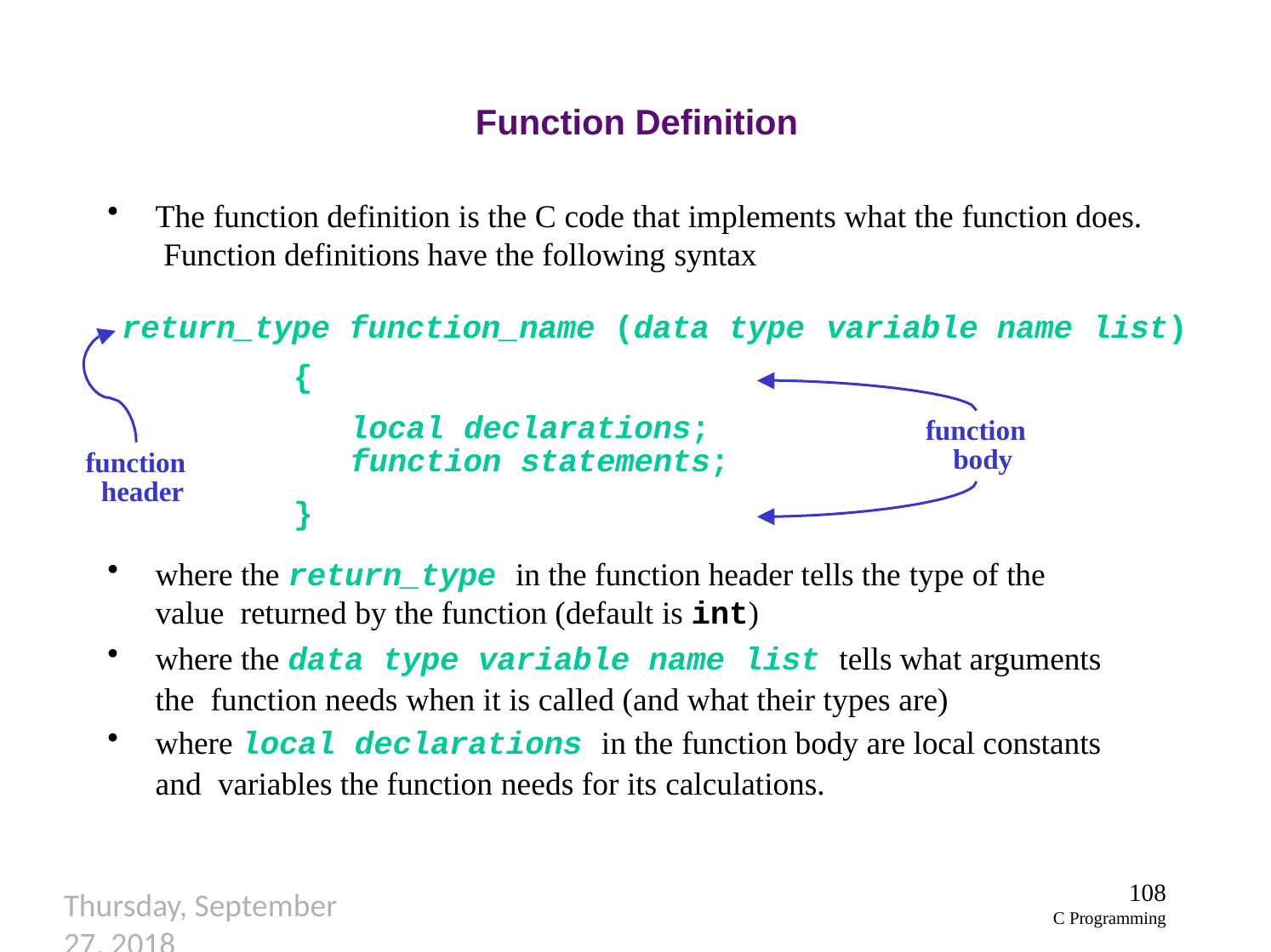

# Function Definition
The function definition is the C code that implements what the function does.  Function definitions have the following syntax
return_type function_name (data type
{
local declarations;
variable name list)

function  body
function statements;
function  header

}

where the return_type in the function header tells the type of the value  returned by the function (default is int)
where the data type variable name list tells what arguments the  function needs when it is called (and what their types are)
where local declarations in the function body are local constants and  variables the function needs for its calculations.
108
C Programming
Thursday, September 27, 2018